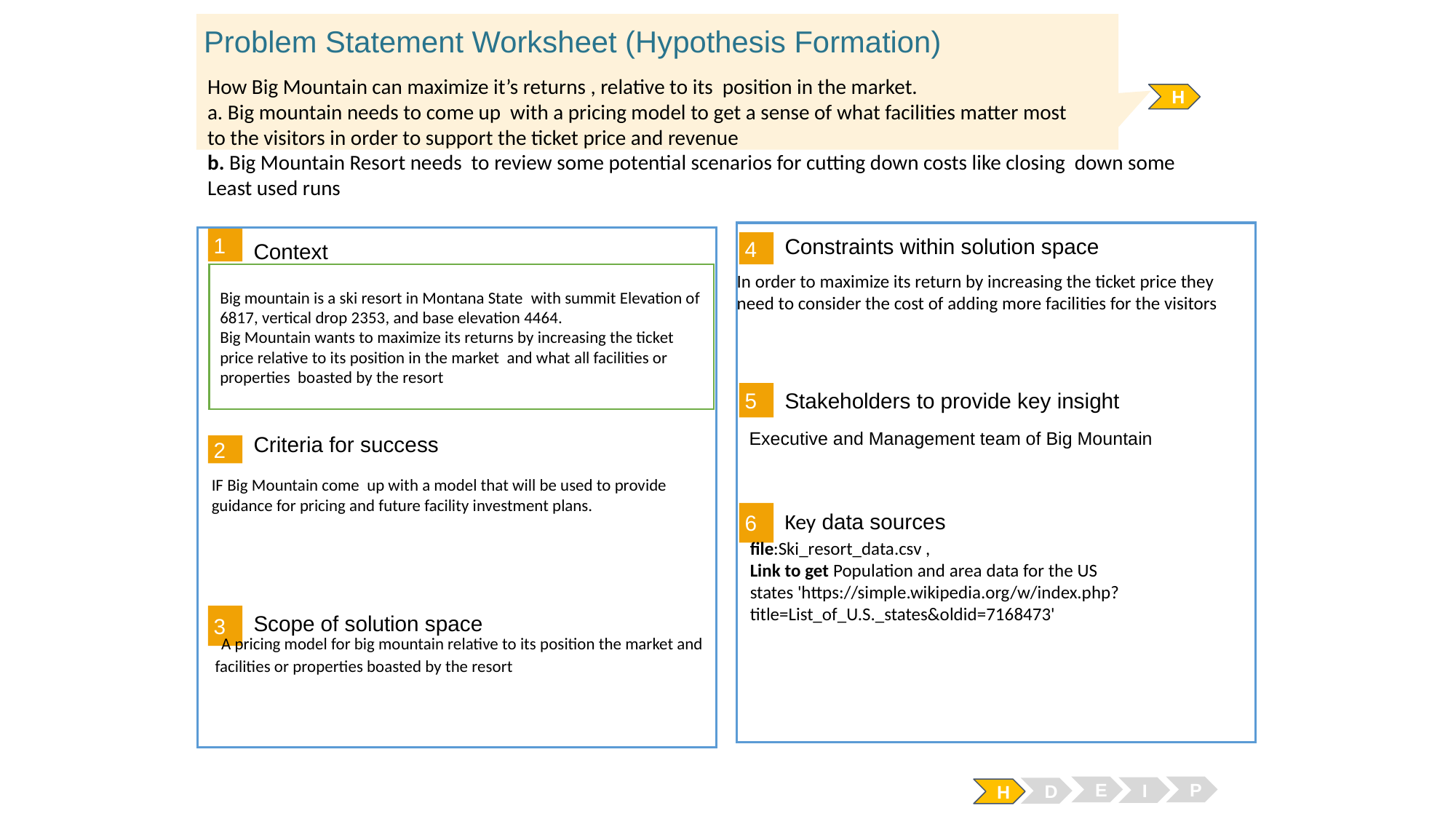

# Problem Statement Worksheet (Hypothesis Formation)
How Big Mountain can maximize it’s returns , relative to its  position in the market.
a. Big mountain needs to come up  with a pricing model to get a sense of what facilities matter most
to the visitors in order to support the ticket price and revenue
b. Big Mountain Resort needs  to review some potential scenarios for cutting down costs like closing  down some
Least used runs
H

Constraints within solution space
1
4
Context
Big mountain is a ski resort in Montana State  with summit Elevation of 6817, vertical drop 2353, and base elevation 4464.
Big Mountain wants to maximize its returns by increasing the ticket price relative to its position in the market  and what all facilities or properties  boasted by the resort
In order to maximize its return by increasing the ticket price they need to consider the cost of adding more facilities for the visitors
5
Stakeholders to provide key insight
Executive and Management team of Big Mountain
Criteria for success
2
IF Big Mountain come  up with a model that will be used to provide guidance for pricing and future facility investment plans.

Key data sources
6
file:Ski_resort_data.csv ,
Link to get Population and area data for the US states 'https://simple.wikipedia.org/w/index.php?title=List_of_U.S._states&oldid=7168473'
3
Scope of solution space
 A pricing model for big mountain relative to its position the market and facilities or properties boasted by the resort
E
P
I
D
H